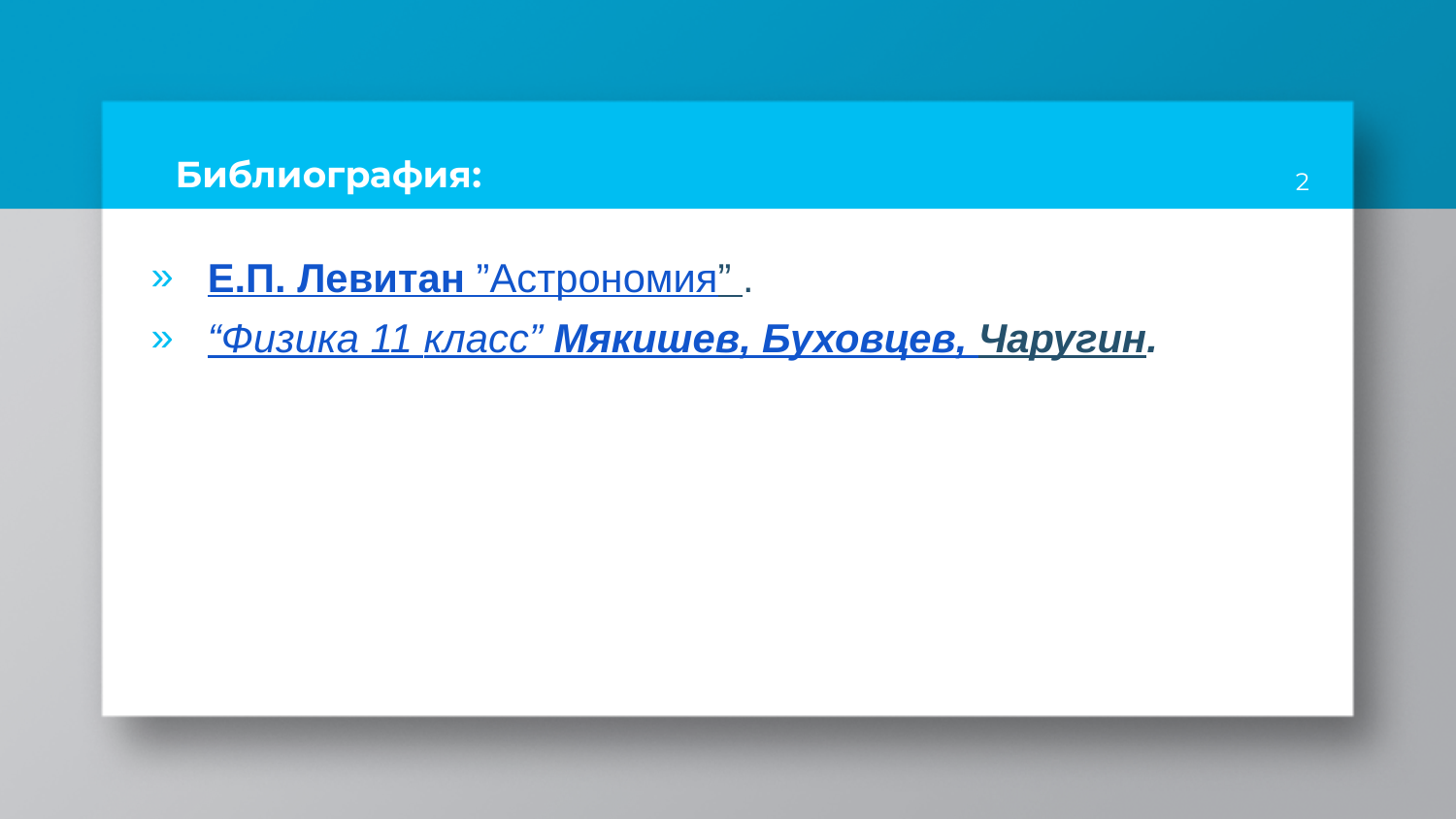

# Библиография:
2
Е.П. Левитан ”Астрономия” .
“Физика 11 класс” Мякишев, Буховцев, Чаругин.